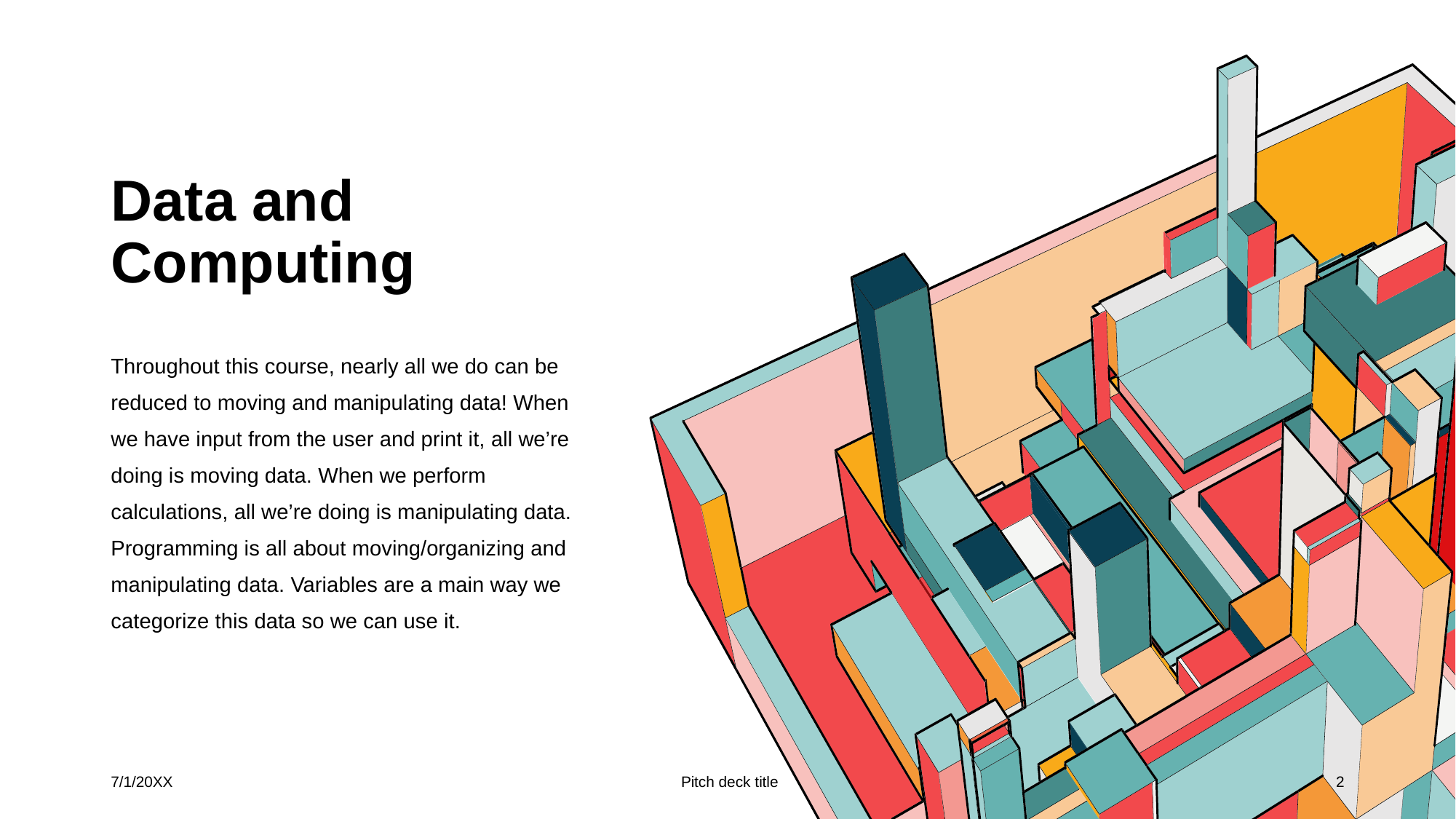

# Data and Computing
Throughout this course, nearly all we do can be reduced to moving and manipulating data! When we have input from the user and print it, all we’re doing is moving data. When we perform calculations, all we’re doing is manipulating data. Programming is all about moving/organizing and manipulating data. Variables are a main way we categorize this data so we can use it.
7/1/20XX
Pitch deck title
2